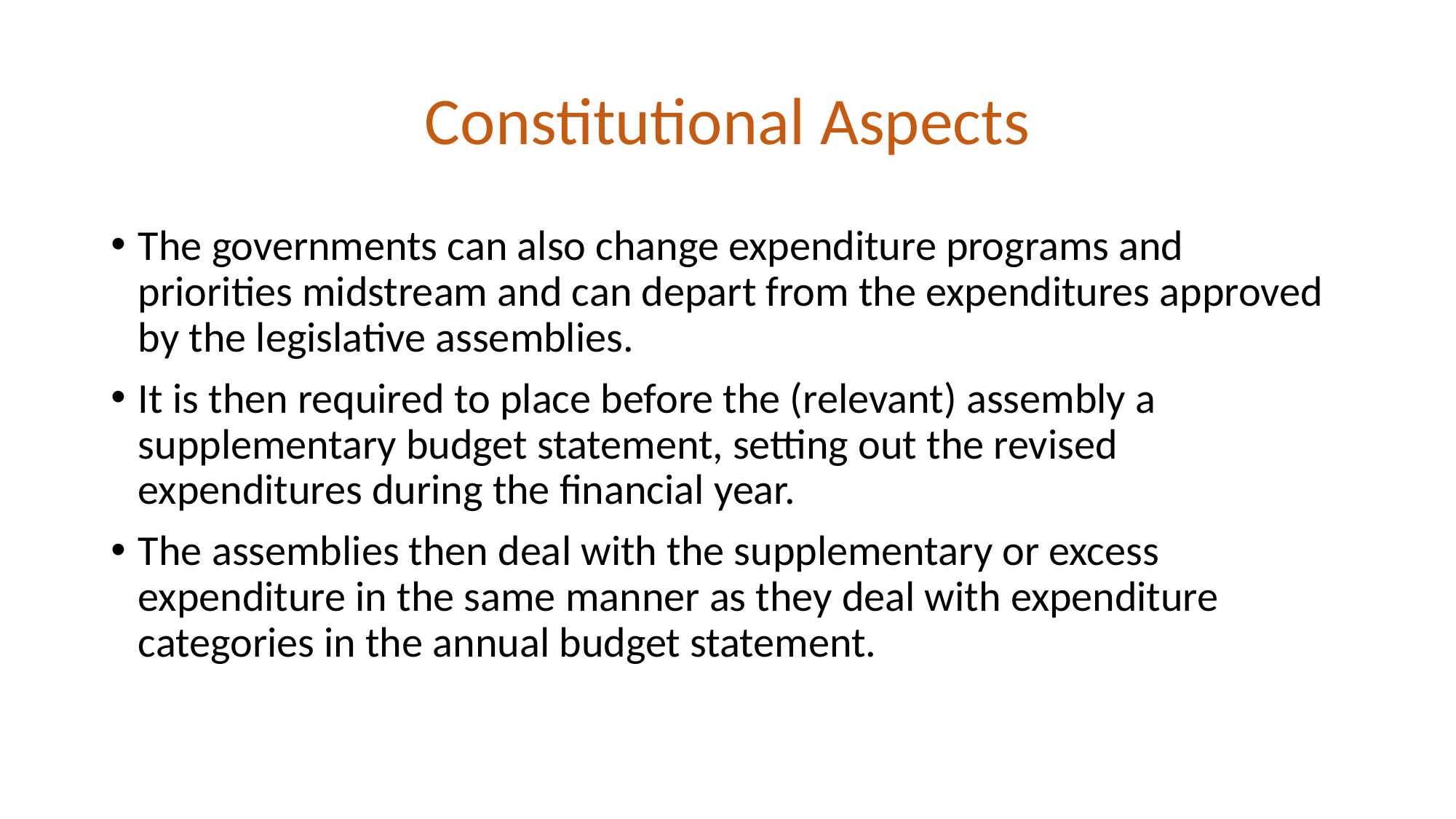

# Constitutional Aspects
The governments can also change expenditure programs and priorities midstream and can depart from the expenditures approved by the legislative assemblies.
It is then required to place before the (relevant) assembly a supplementary budget statement, setting out the revised expenditures during the financial year.
The assemblies then deal with the supplementary or excess expenditure in the same manner as they deal with expenditure categories in the annual budget statement.